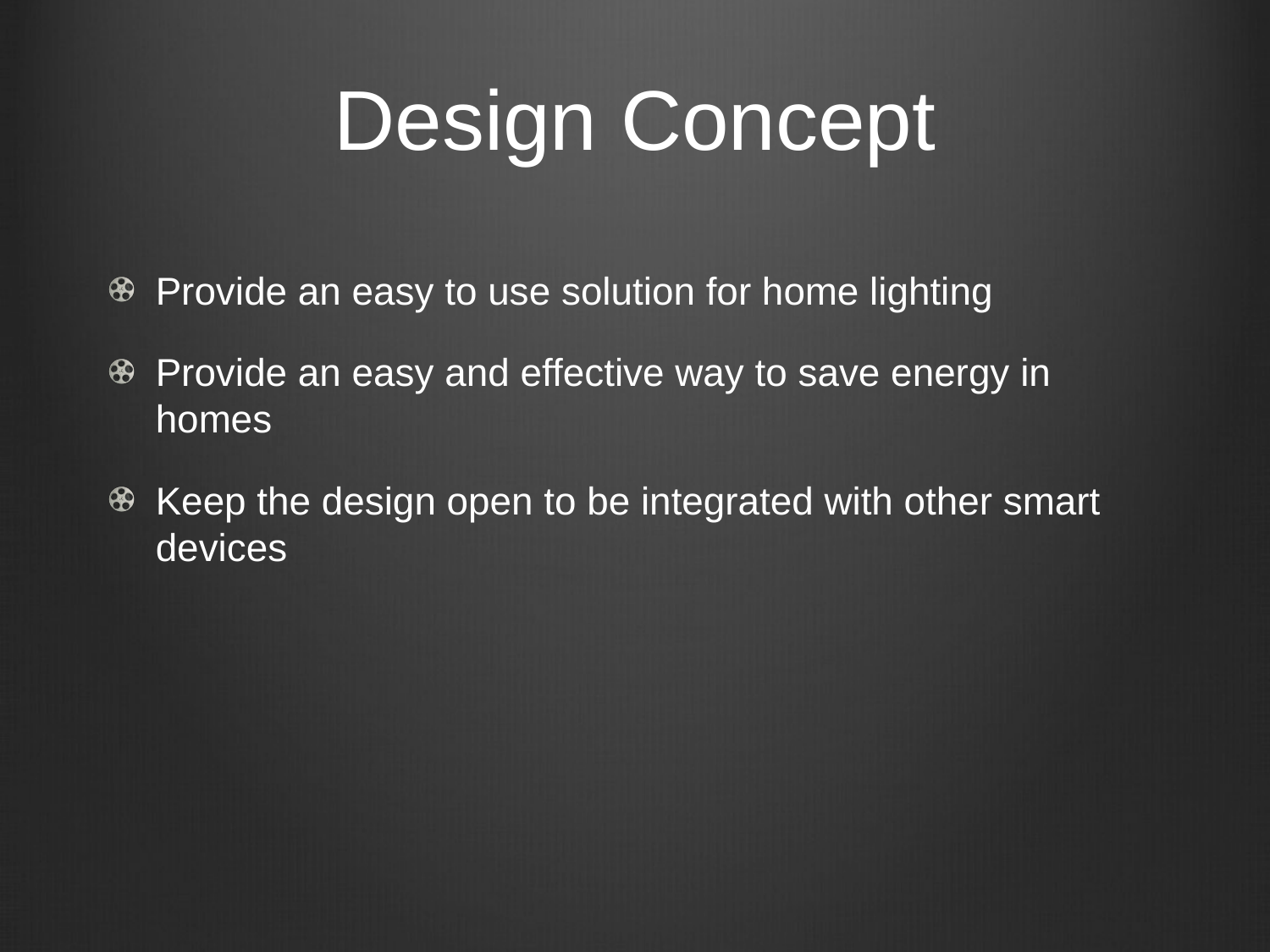

# Design Concept
Provide an easy to use solution for home lighting
Provide an easy and effective way to save energy in homes
Keep the design open to be integrated with other smart devices